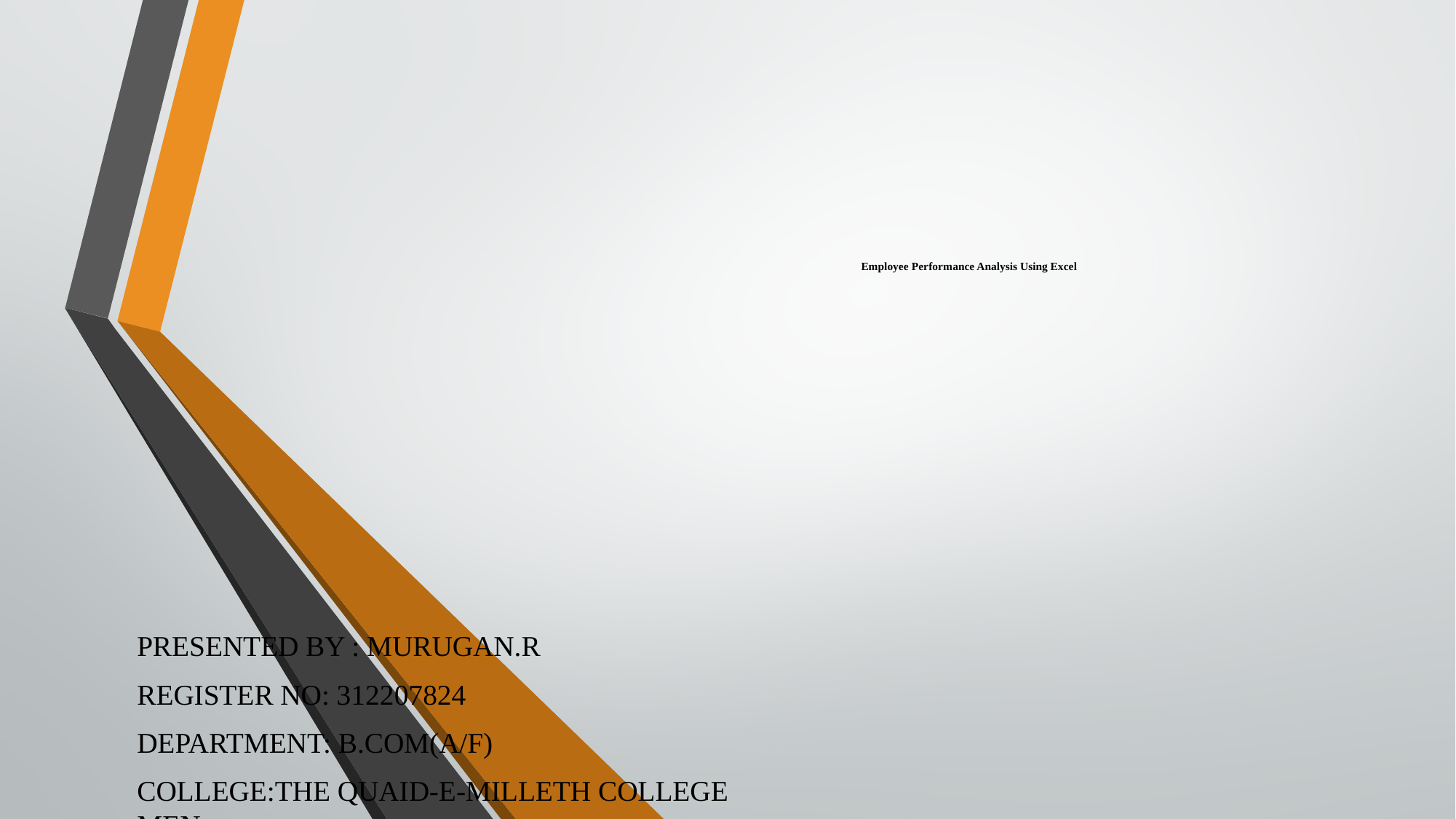

# Employee Performance Analysis Using Excel
PRESENTED BY : MURUGAN.R
REGISTER NO: 312207824
DEPARTMENT: B.COM(A/F)
COLLEGE:THE QUAID-E-MILLETH COLLEGE MEN